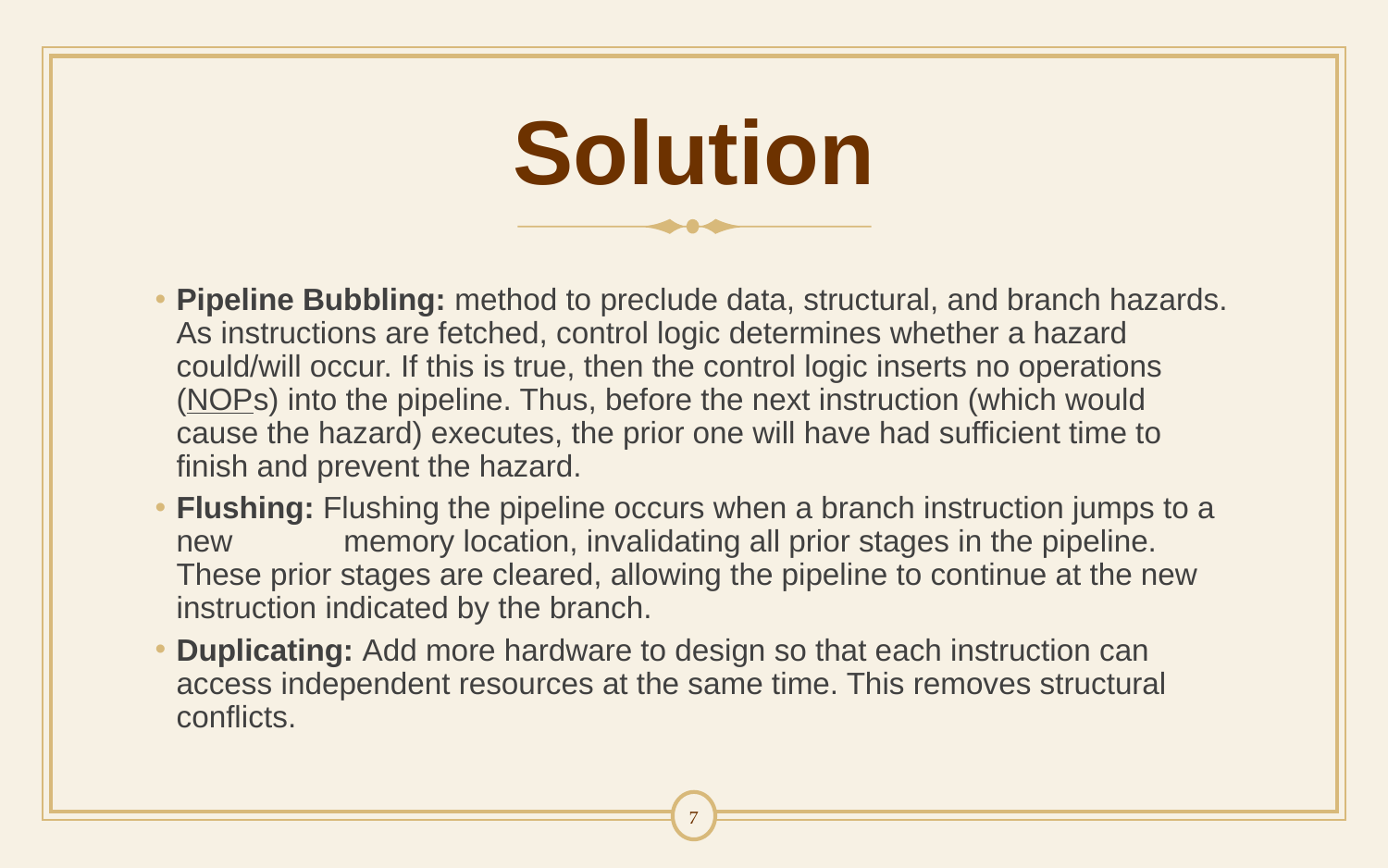

# Solution
Pipeline Bubbling: method to preclude data, structural, and branch hazards. As instructions are fetched, control logic determines whether a hazard could/will occur. If this is true, then the control logic inserts no operations (NOPs) into the pipeline. Thus, before the next instruction (which would cause the hazard) executes, the prior one will have had sufficient time to finish and prevent the hazard.
Flushing: Flushing the pipeline occurs when a branch instruction jumps to a new             memory location, invalidating all prior stages in the pipeline. These prior stages are cleared, allowing the pipeline to continue at the new instruction indicated by the branch.
Duplicating: Add more hardware to design so that each instruction can access independent resources at the same time. This removes structural conflicts.
7